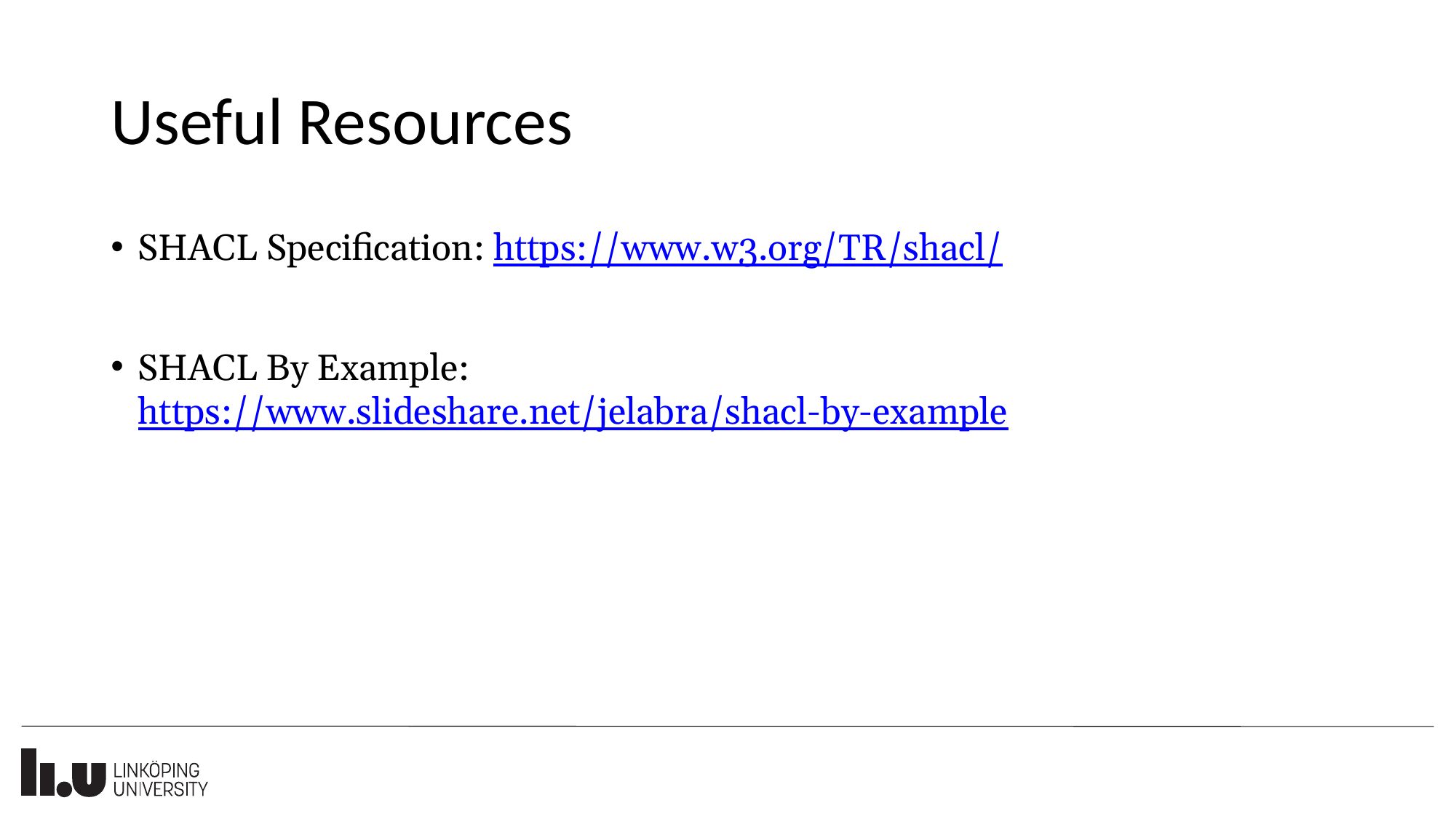

# Useful Resources
SHACL Specification: https://www.w3.org/TR/shacl/

SHACL By Example: https://www.slideshare.net/jelabra/shacl-by-example